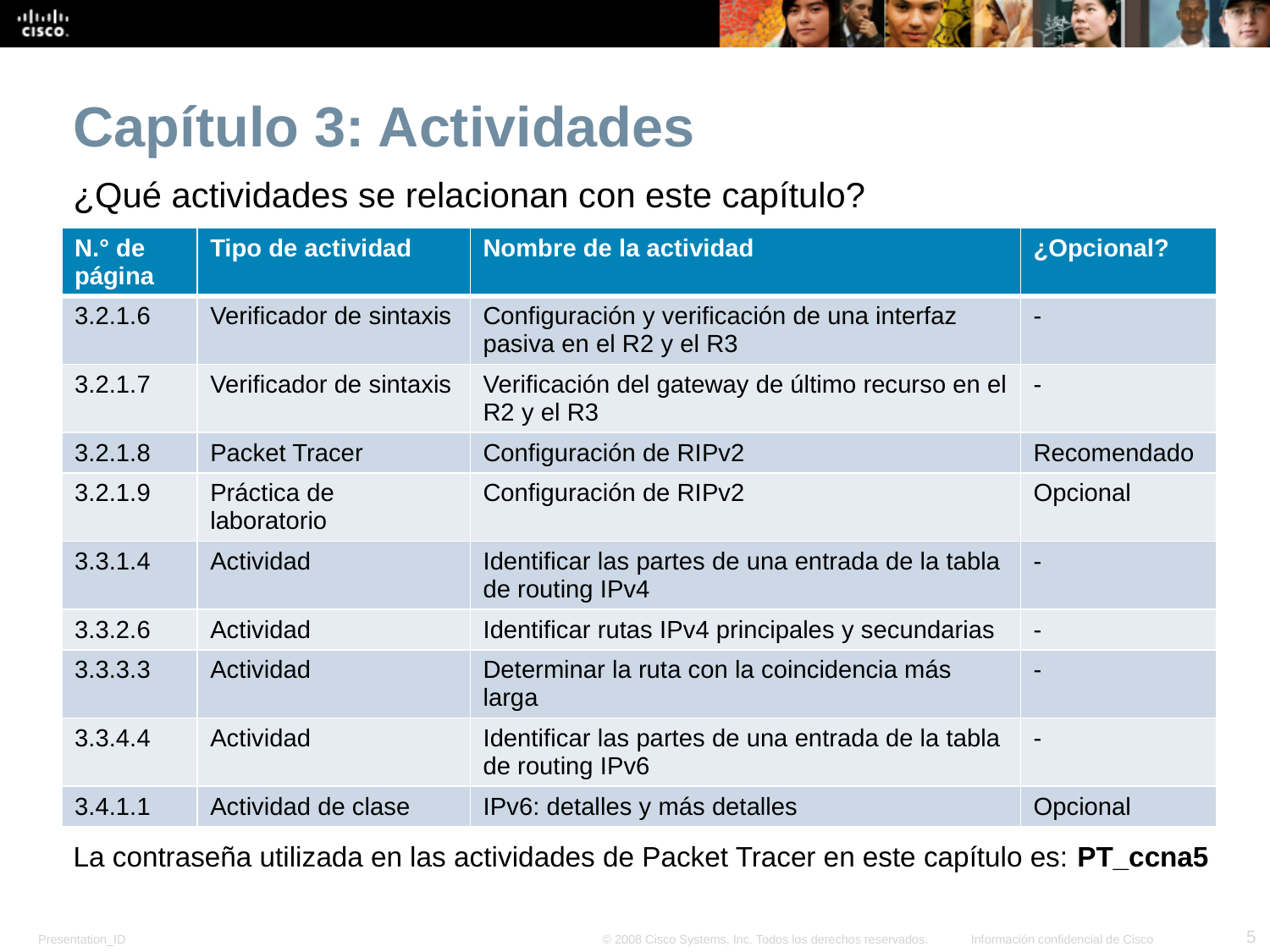

Capítulo 3: Actividades
¿Qué actividades se relacionan con este capítulo?

| N.° de página | Tipo de actividad | Nombre de la actividad | ¿Opcional? |
| --- | --- | --- | --- |
| 3.2.1.6 | Verificador de sintaxis | Configuración y verificación de una interfaz pasiva en el R2 y el R3 | - |
| 3.2.1.7 | Verificador de sintaxis | Verificación del gateway de último recurso en el R2 y el R3 | - |
| 3.2.1.8 | Packet Tracer | Configuración de RIPv2 | Recomendado |
| 3.2.1.9 | Práctica de laboratorio | Configuración de RIPv2 | Opcional |
| 3.3.1.4 | Actividad | Identificar las partes de una entrada de la tabla de routing IPv4 | - |
| 3.3.2.6 | Actividad | Identificar rutas IPv4 principales y secundarias | - |
| 3.3.3.3 | Actividad | Determinar la ruta con la coincidencia más larga | - |
| 3.3.4.4 | Actividad | Identificar las partes de una entrada de la tabla de routing IPv6 | - |
| 3.4.1.1 | Actividad de clase | IPv6: detalles y más detalles | Opcional |
La contraseña utilizada en las actividades de Packet Tracer en este capítulo es: PT_ccna5